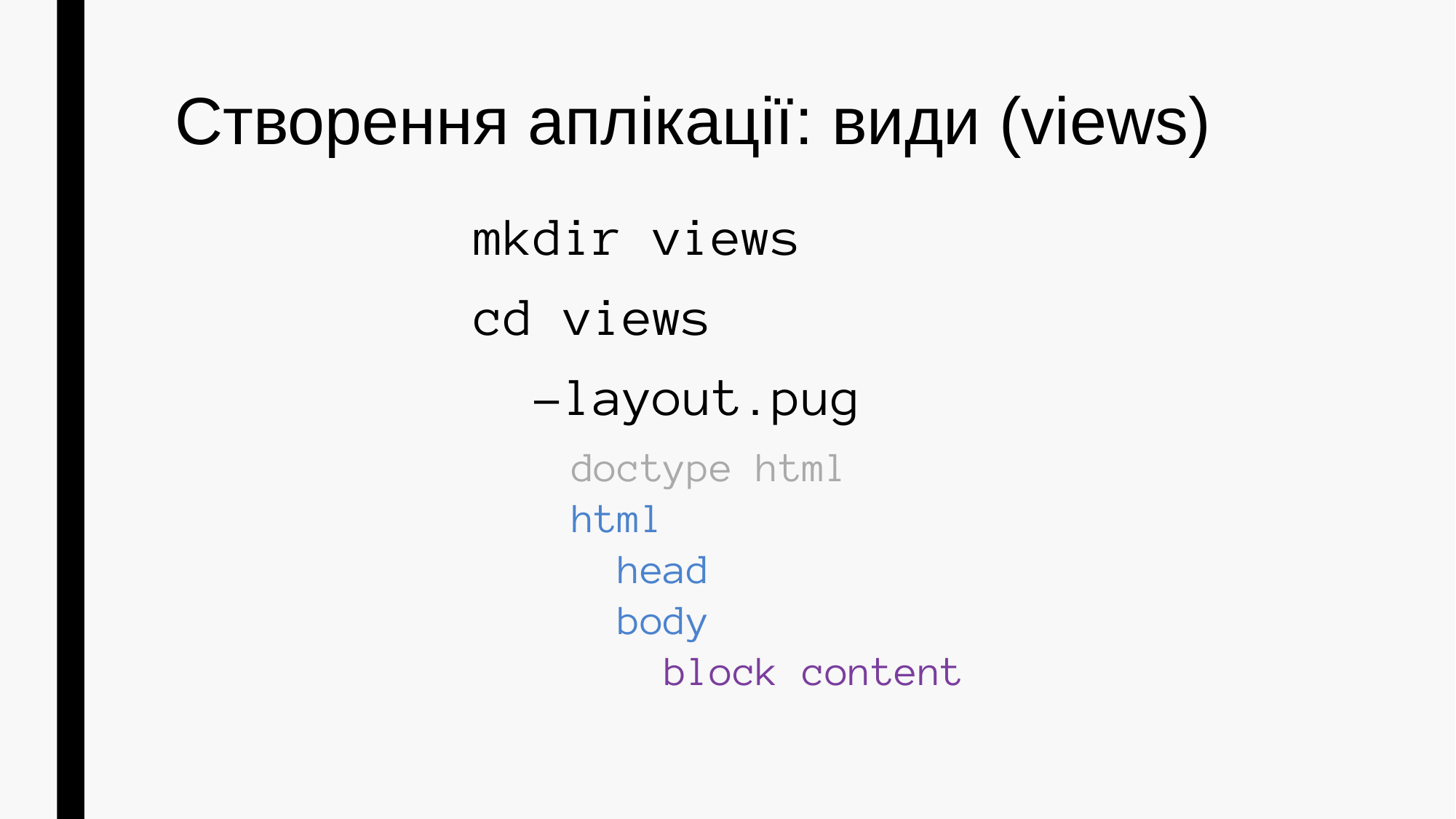

# Створення аплікації: види (views)
mkdir views
cd views
  -layout.pug
doctype html
html
  head
  body
    block content